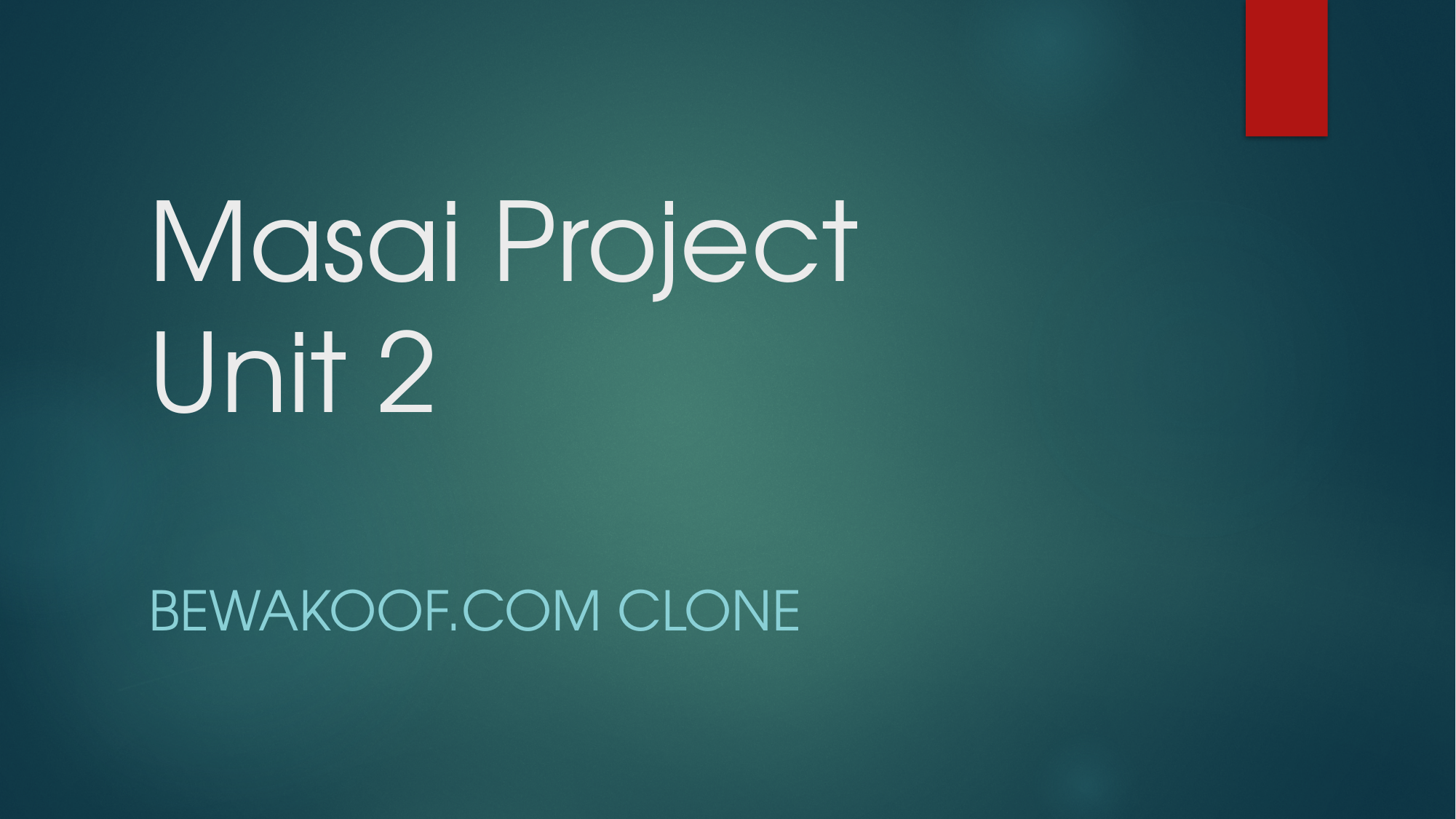

# Masai Project Unit 2
Bewakoof.com Clone